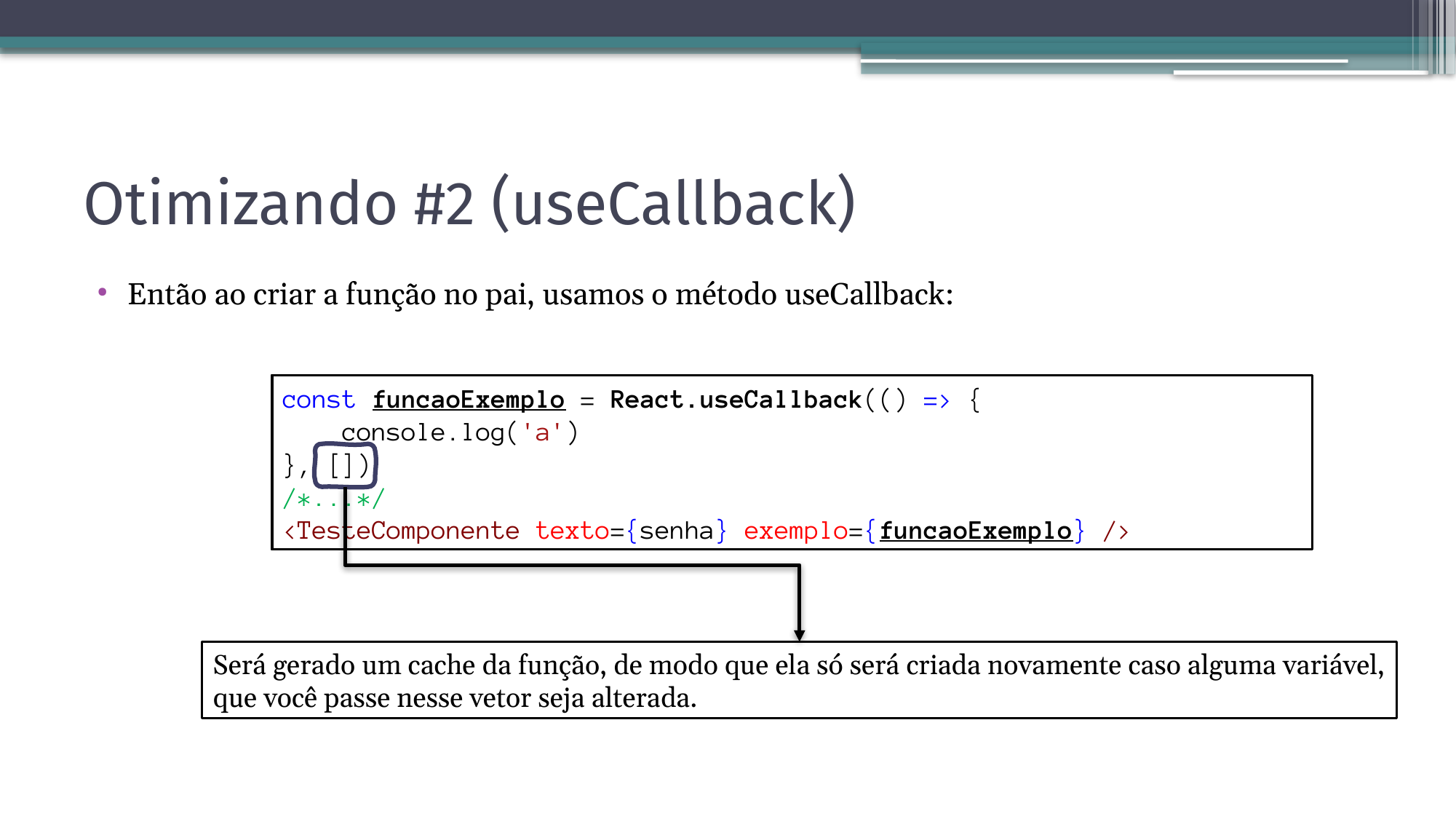

# Otimizando #2 (useCallback)
Então ao criar a função no pai, usamos o método useCallback:

const funcaoExemplo = () => {
    console.log('a')
}
/*...*/
<TesteComponente texto={senha} exemplo={funcaoExemplo} />
const funcaoExemplo = React.useCallback(() => {
    console.log('a')
}, [])
/*...*/
<TesteComponente texto={senha} exemplo={funcaoExemplo} />

Será gerado um cache da função, de modo que ela só será criada novamente caso alguma variável,
que você passe nesse vetor seja alterada.